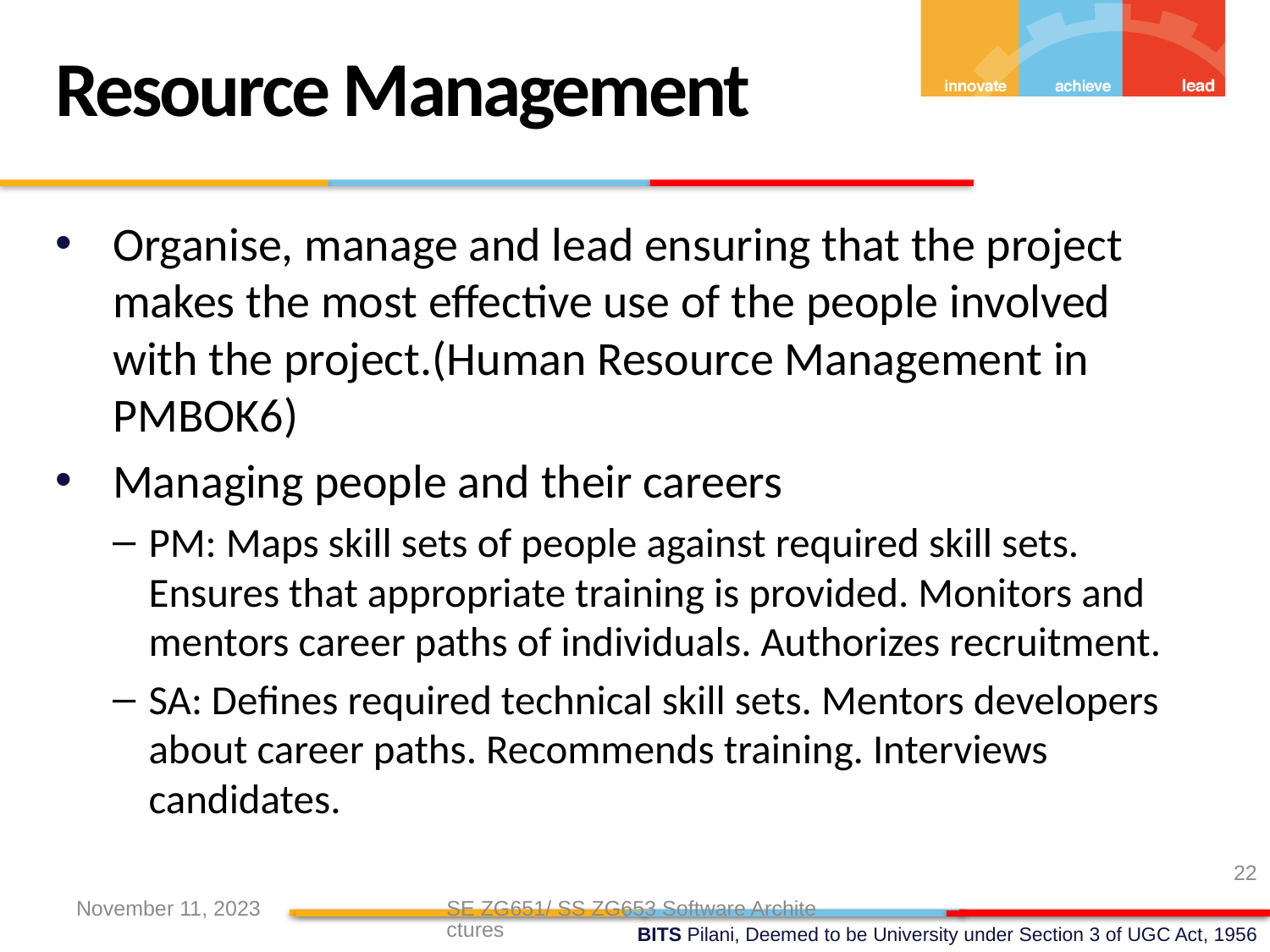

Resource Management
Organise, manage and lead ensuring that the project makes the most effective use of the people involved with the project.(Human Resource Management in PMBOK6)
Managing people and their careers
PM: Maps skill sets of people against required skill sets. Ensures that appropriate training is provided. Monitors and mentors career paths of individuals. Authorizes recruitment.
SA: Defines required technical skill sets. Mentors developers about career paths. Recommends training. Interviews candidates.
22
November 11, 2023
SE ZG651/ SS ZG653 Software Architectures